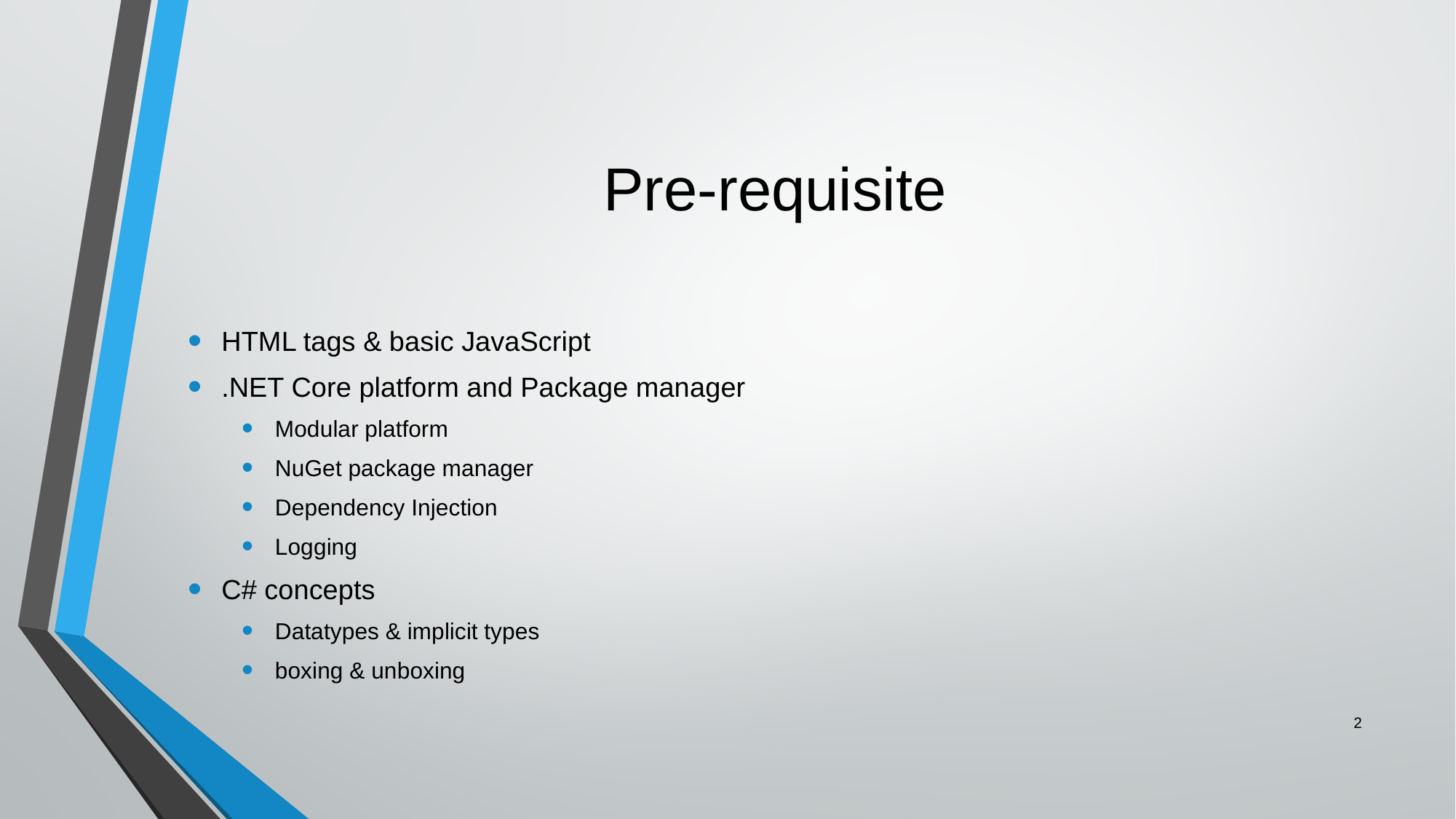

# Pre-requisite
HTML tags & basic JavaScript
.NET Core platform and Package manager
Modular platform
NuGet package manager
Dependency Injection
Logging
C# concepts
Datatypes & implicit types
boxing & unboxing

2